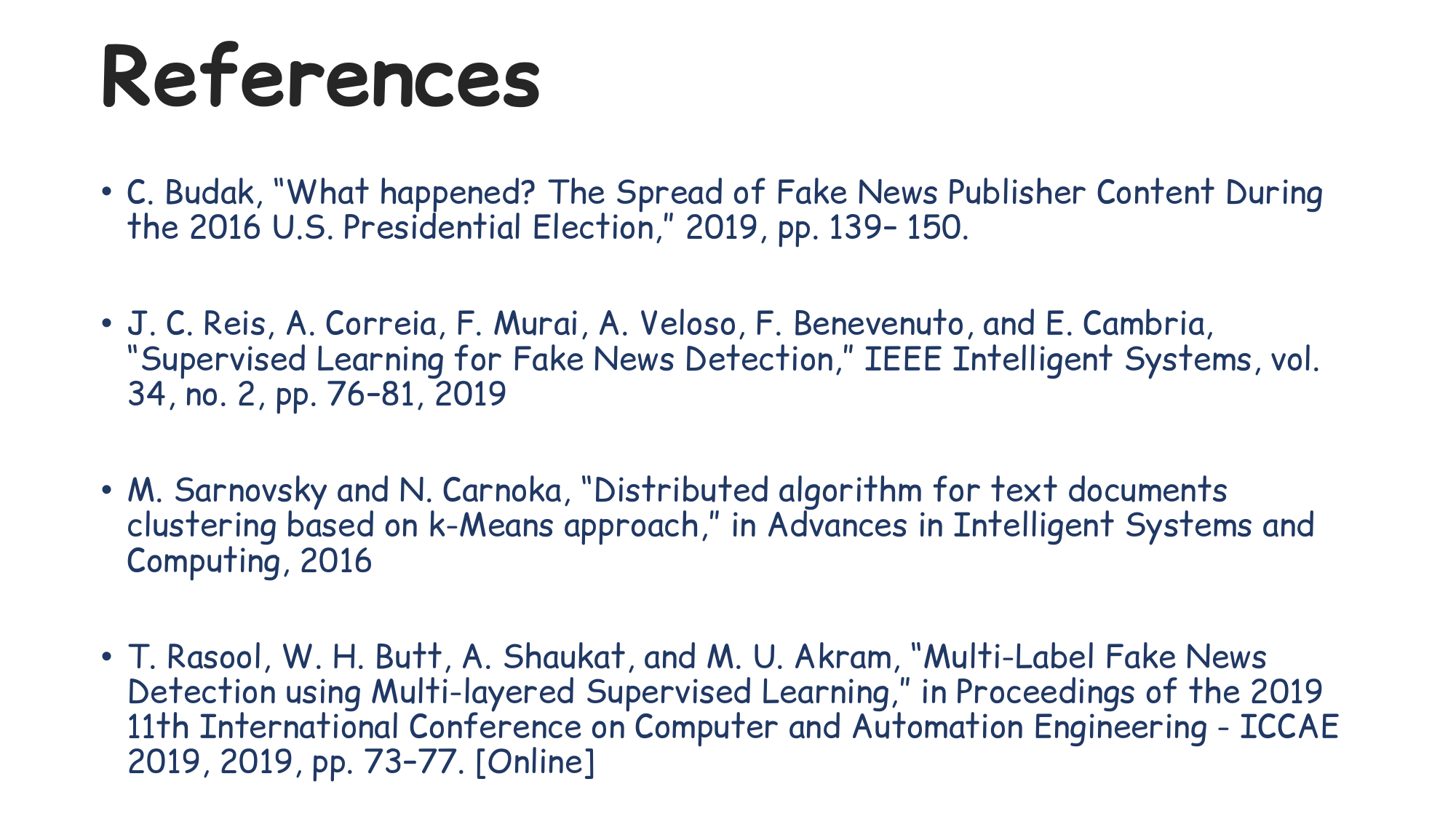

# References
C. Budak, “What happened? The Spread of Fake News Publisher Content During the 2016 U.S. Presidential Election,” 2019, pp. 139– 150.

J. C. Reis, A. Correia, F. Murai, A. Veloso, F. Benevenuto, and E. Cambria, “Supervised Learning for Fake News Detection,” IEEE Intelligent Systems, vol. 34, no. 2, pp. 76–81, 2019

M. Sarnovsky and N. Carnoka, “Distributed algorithm for text documents clustering based on k-Means approach,” in Advances in Intelligent Systems and Computing, 2016

T. Rasool, W. H. Butt, A. Shaukat, and M. U. Akram, “Multi-Label Fake News Detection using Multi-layered Supervised Learning,” in Proceedings of the 2019 11th International Conference on Computer and Automation Engineering - ICCAE 2019, 2019, pp. 73–77. [Online]